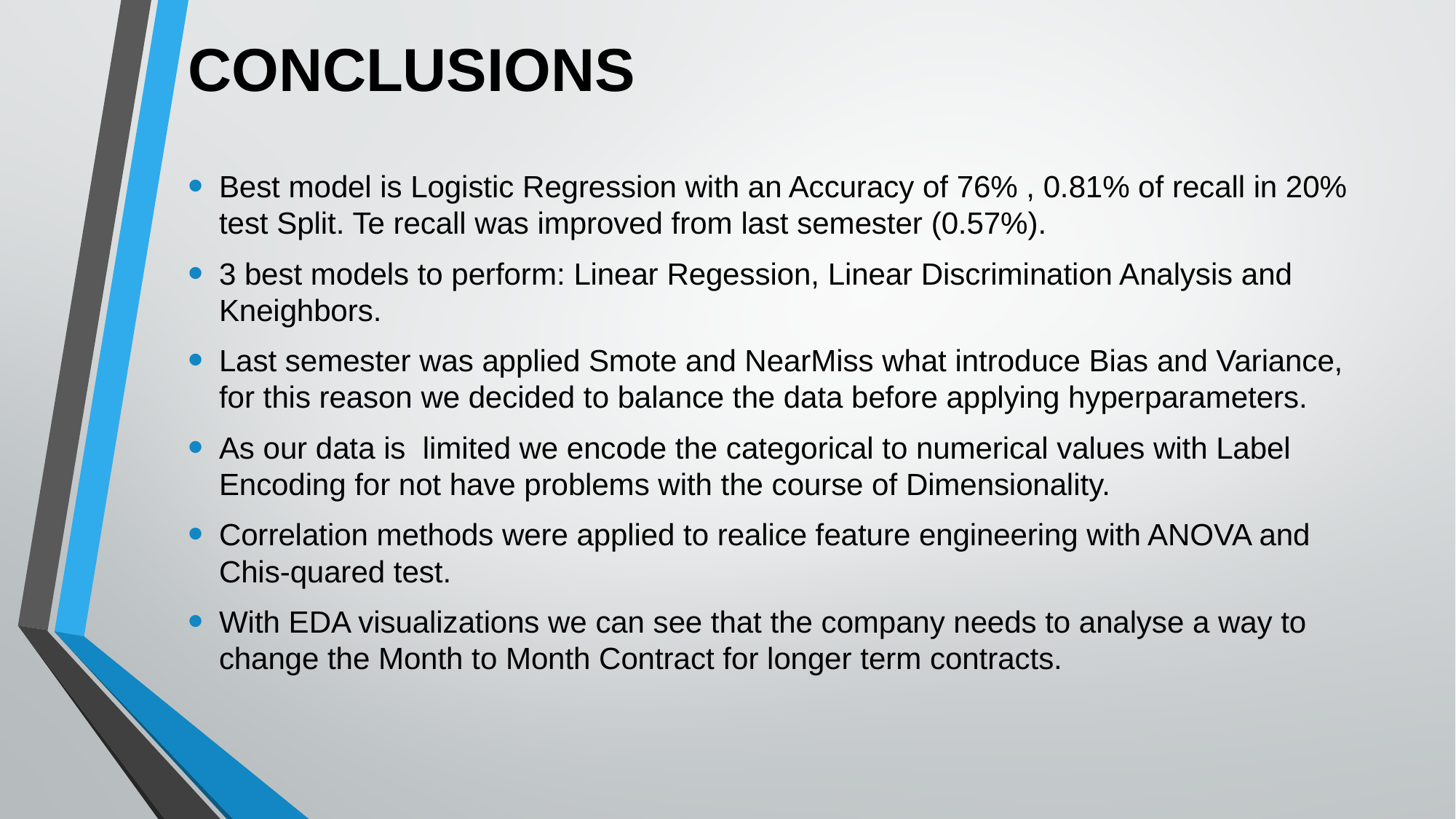

# CONCLUSIONS
Best model is Logistic Regression with an Accuracy of 76% , 0.81% of recall in 20% test Split. Te recall was improved from last semester (0.57%).
3 best models to perform: Linear Regession, Linear Discrimination Analysis and Kneighbors.
Last semester was applied Smote and NearMiss what introduce Bias and Variance, for this reason we decided to balance the data before applying hyperparameters.
As our data is  limited we encode the categorical to numerical values with Label Encoding for not have problems with the course of Dimensionality.
Correlation methods were applied to realice feature engineering with ANOVA and Chis-quared test.
With EDA visualizations we can see that the company needs to analyse a way to change the Month to Month Contract for longer term contracts.